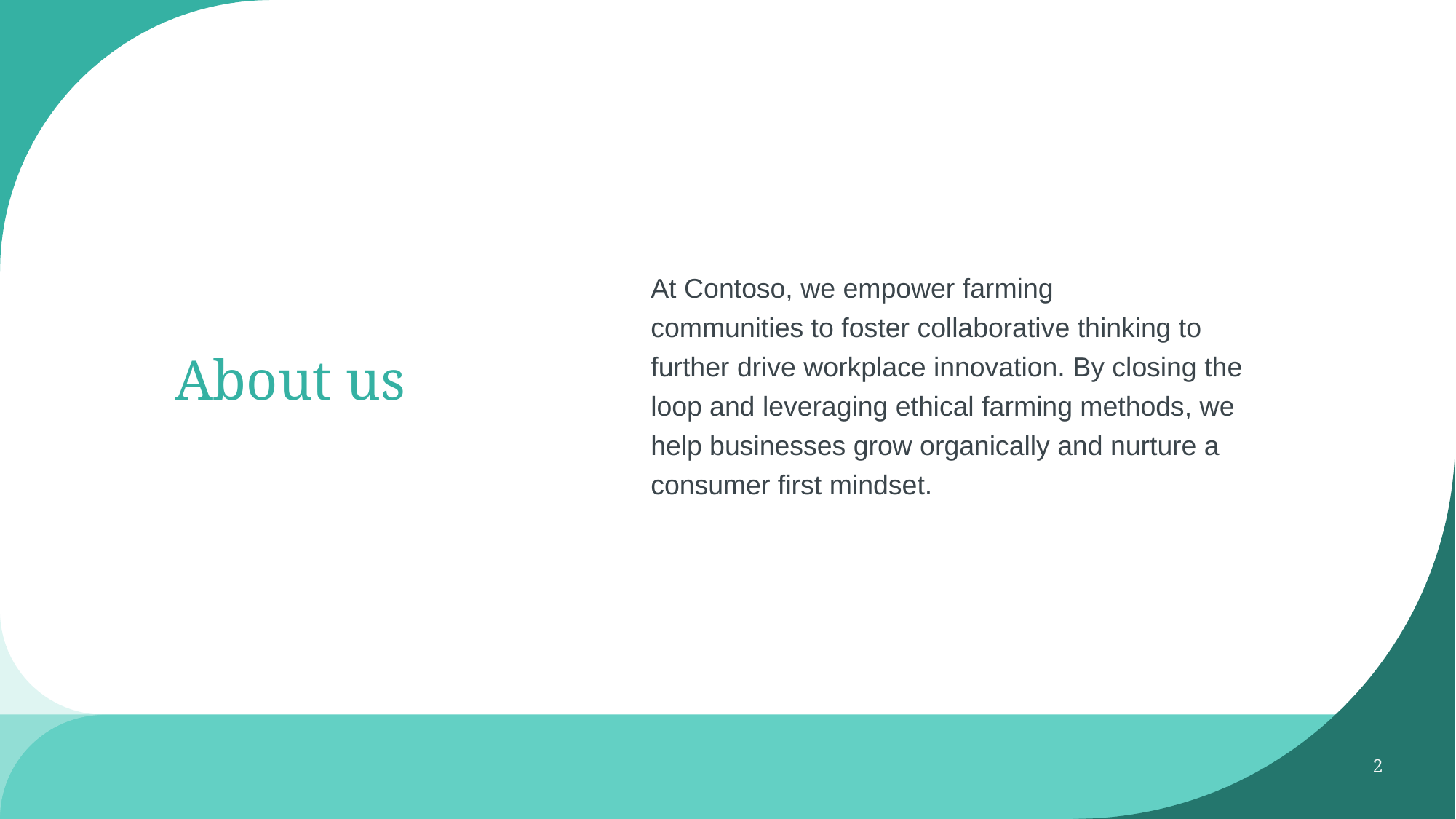

At Contoso, we empower farming communities to foster collaborative thinking to further drive workplace innovation. By closing the loop and leveraging ethical farming methods, we help businesses grow organically and nurture a consumer first mindset.
# About us
2